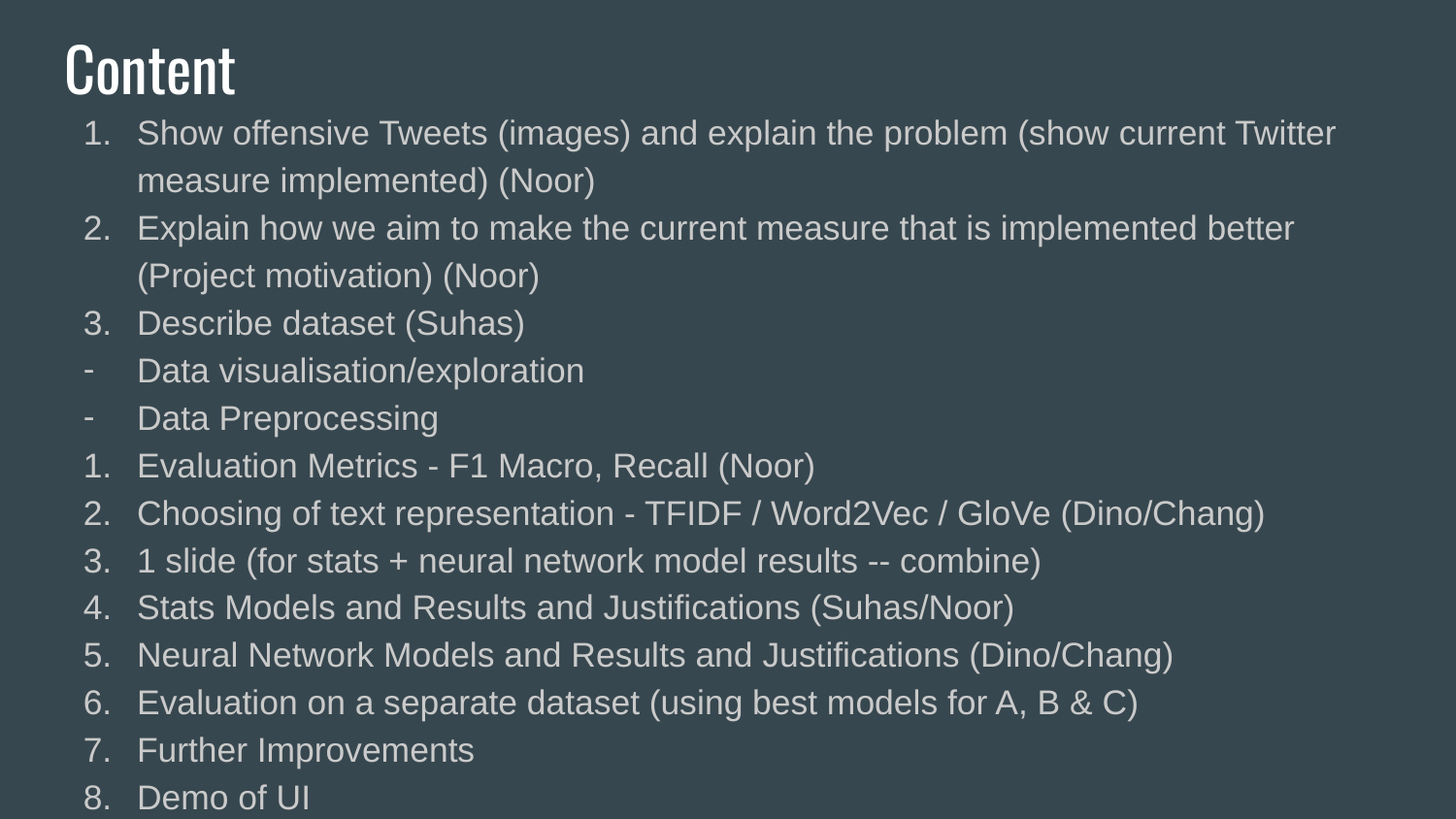

# Content
Show offensive Tweets (images) and explain the problem (show current Twitter measure implemented) (Noor)
Explain how we aim to make the current measure that is implemented better (Project motivation) (Noor)
Describe dataset (Suhas)
Data visualisation/exploration
Data Preprocessing
Evaluation Metrics - F1 Macro, Recall (Noor)
Choosing of text representation - TFIDF / Word2Vec / GloVe (Dino/Chang)
1 slide (for stats + neural network model results -- combine)
Stats Models and Results and Justifications (Suhas/Noor)
Neural Network Models and Results and Justifications (Dino/Chang)
Evaluation on a separate dataset (using best models for A, B & C)
Further Improvements
Demo of UI